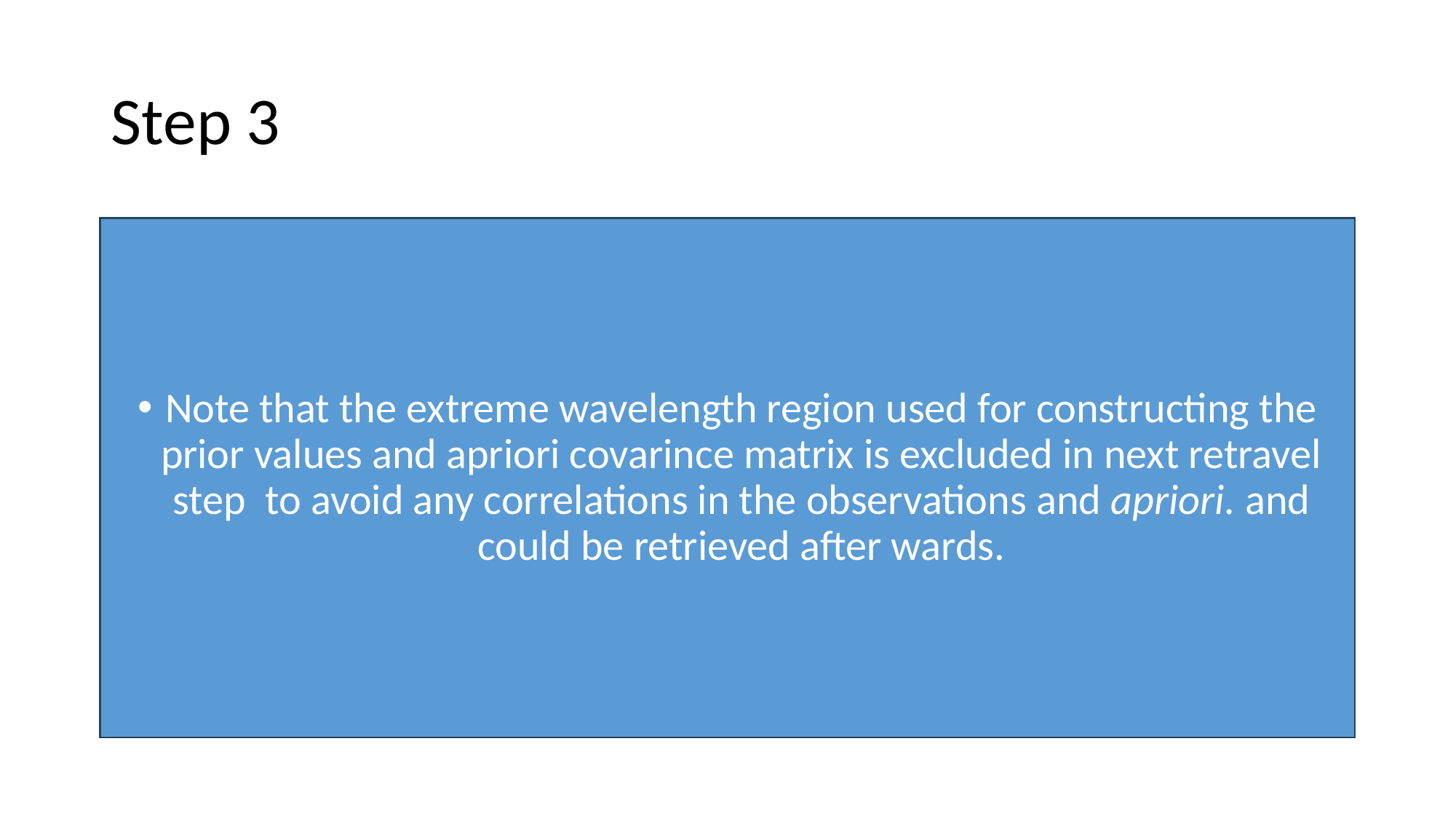

# Step 3
Note that the extreme wavelength region used for constructing the prior values and apriori covarince matrix is excluded in next retravel step  to avoid any correlations in the observations and apriori. and could be retrieved after wards.